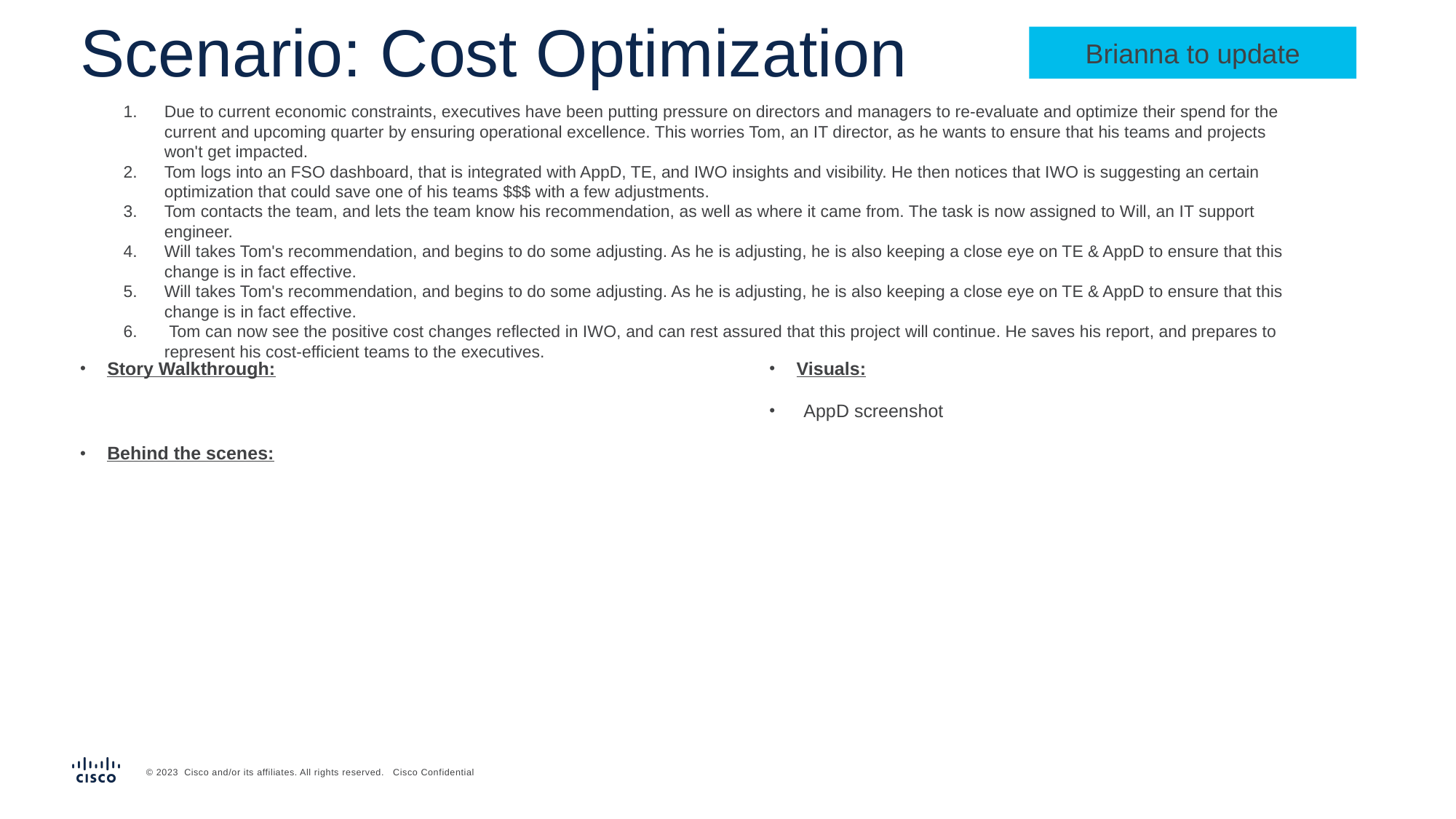

# Scenario: Cost Optimization
Brianna to update
Due to current economic constraints, executives have been putting pressure on directors and managers to re-evaluate and optimize their spend for the current and upcoming quarter by ensuring operational excellence. This worries Tom, an IT director, as he wants to ensure that his teams and projects won't get impacted.
Tom logs into an FSO dashboard, that is integrated with AppD, TE, and IWO insights and visibility. He then notices that IWO is suggesting an certain optimization that could save one of his teams $$$ with a few adjustments.
Tom contacts the team, and lets the team know his recommendation, as well as where it came from. The task is now assigned to Will, an IT support engineer.
Will takes Tom's recommendation, and begins to do some adjusting. As he is adjusting, he is also keeping a close eye on TE & AppD to ensure that this change is in fact effective.
Will takes Tom's recommendation, and begins to do some adjusting. As he is adjusting, he is also keeping a close eye on TE & AppD to ensure that this change is in fact effective.
 Tom can now see the positive cost changes reflected in IWO, and can rest assured that this project will continue. He saves his report, and prepares to represent his cost-efficient teams to the executives.
Story Walkthrough:

Behind the scenes:

Visuals:
AppD screenshot